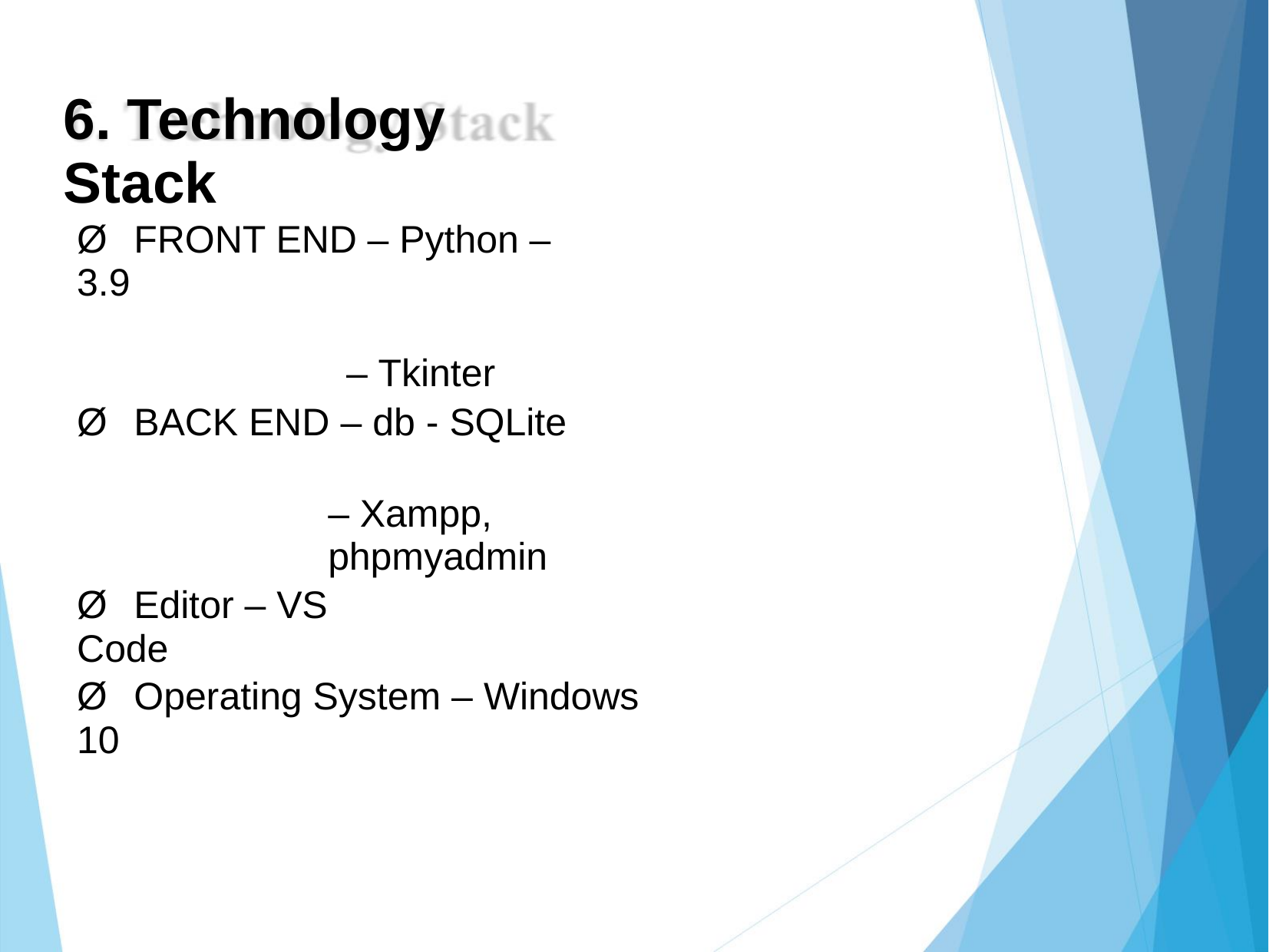

6. Technology Stack
Ø FRONT END – Python – 3.9
– Tkinter
Ø BACK END – db - SQLite
– Xampp, phpmyadmin
Ø Editor – VS Code
Ø Operating System – Windows 10